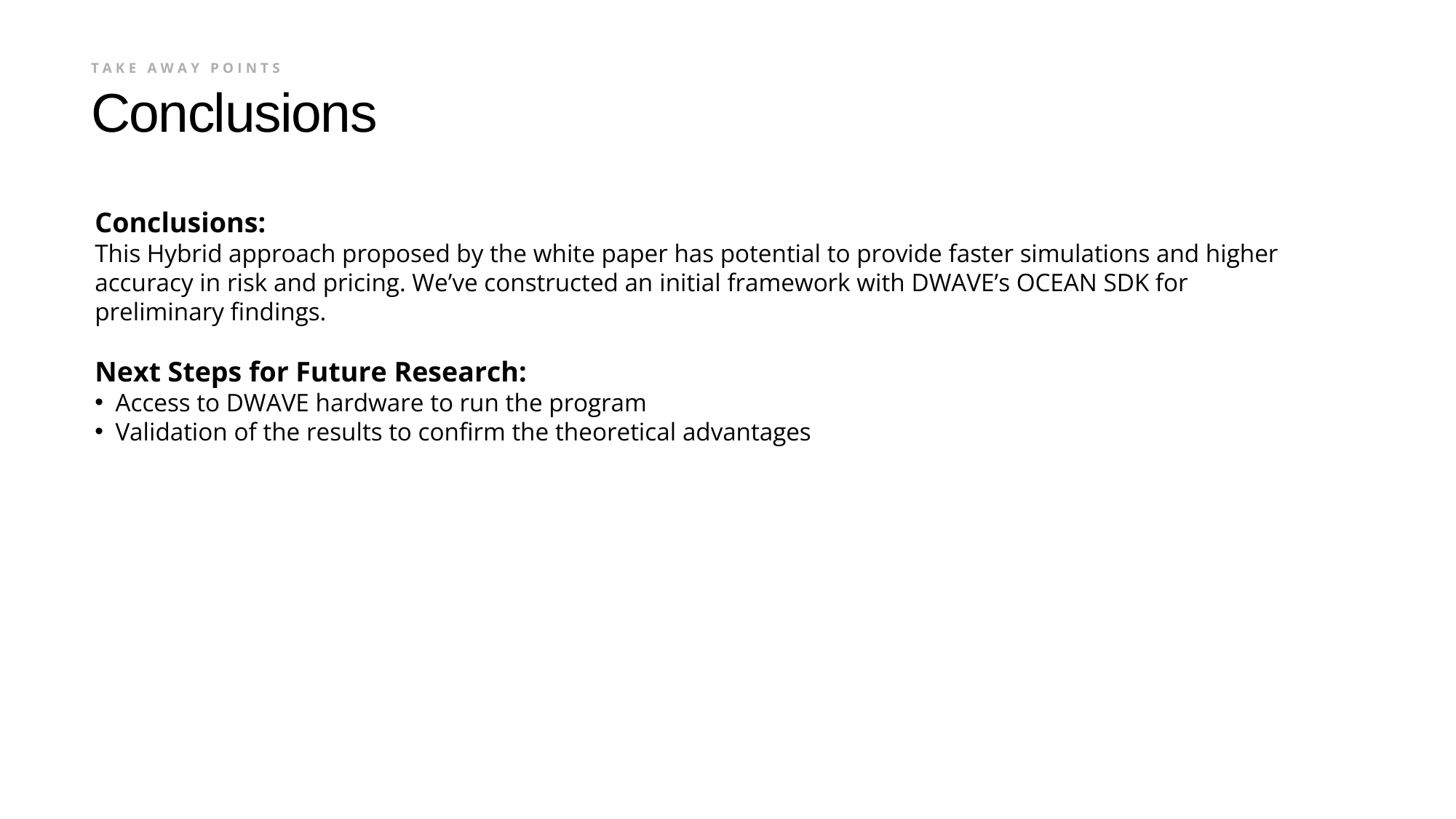

Take Away Points
# Conclusions
Conclusions:
This Hybrid approach proposed by the white paper has potential to provide faster simulations and higher accuracy in risk and pricing. We’ve constructed an initial framework with DWAVE’s OCEAN SDK for preliminary findings.

Next Steps for Future Research:
Access to DWAVE hardware to run the program
Validation of the results to confirm the theoretical advantages